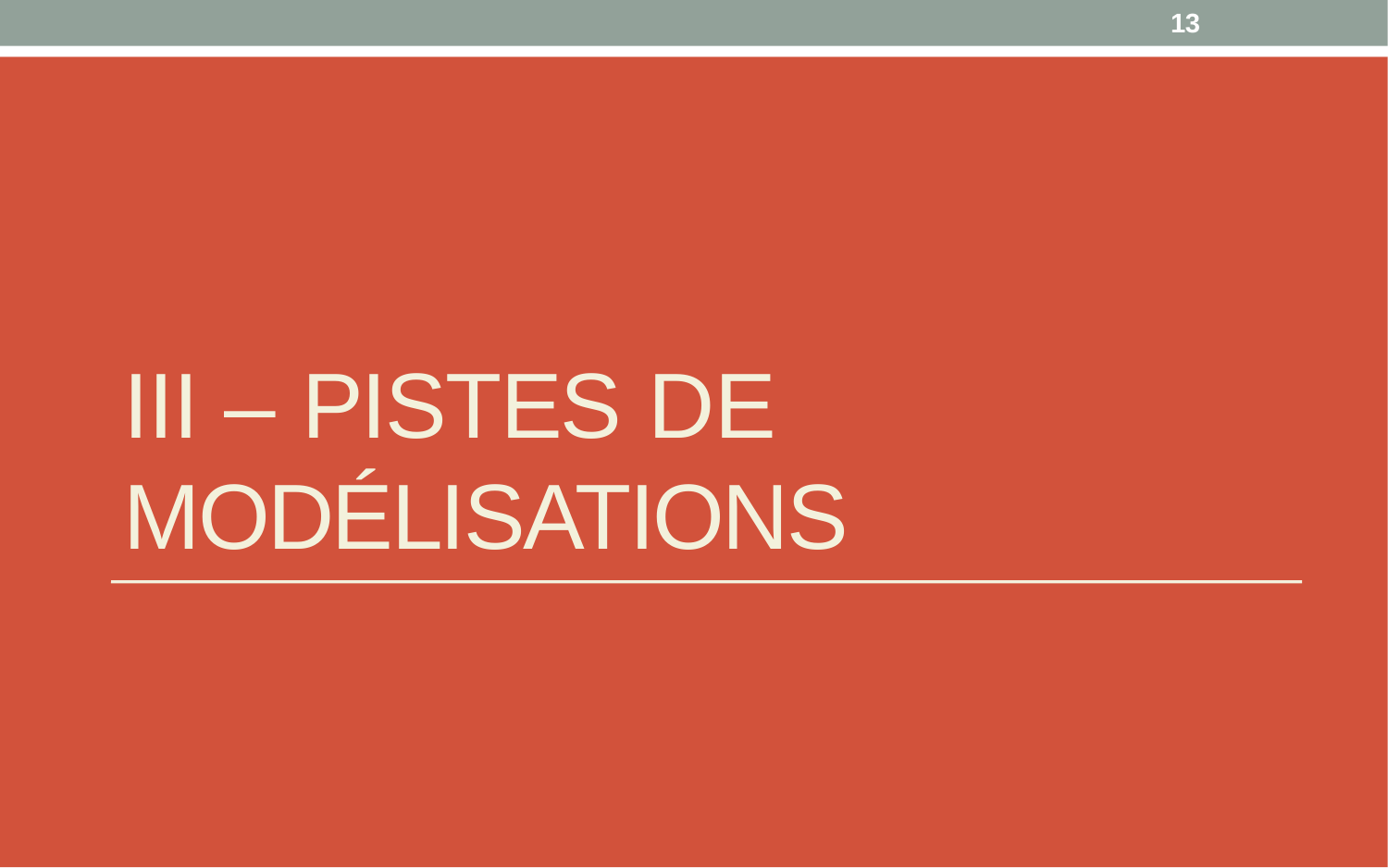

13
# III – PISTES DE MODÉLISATIONS